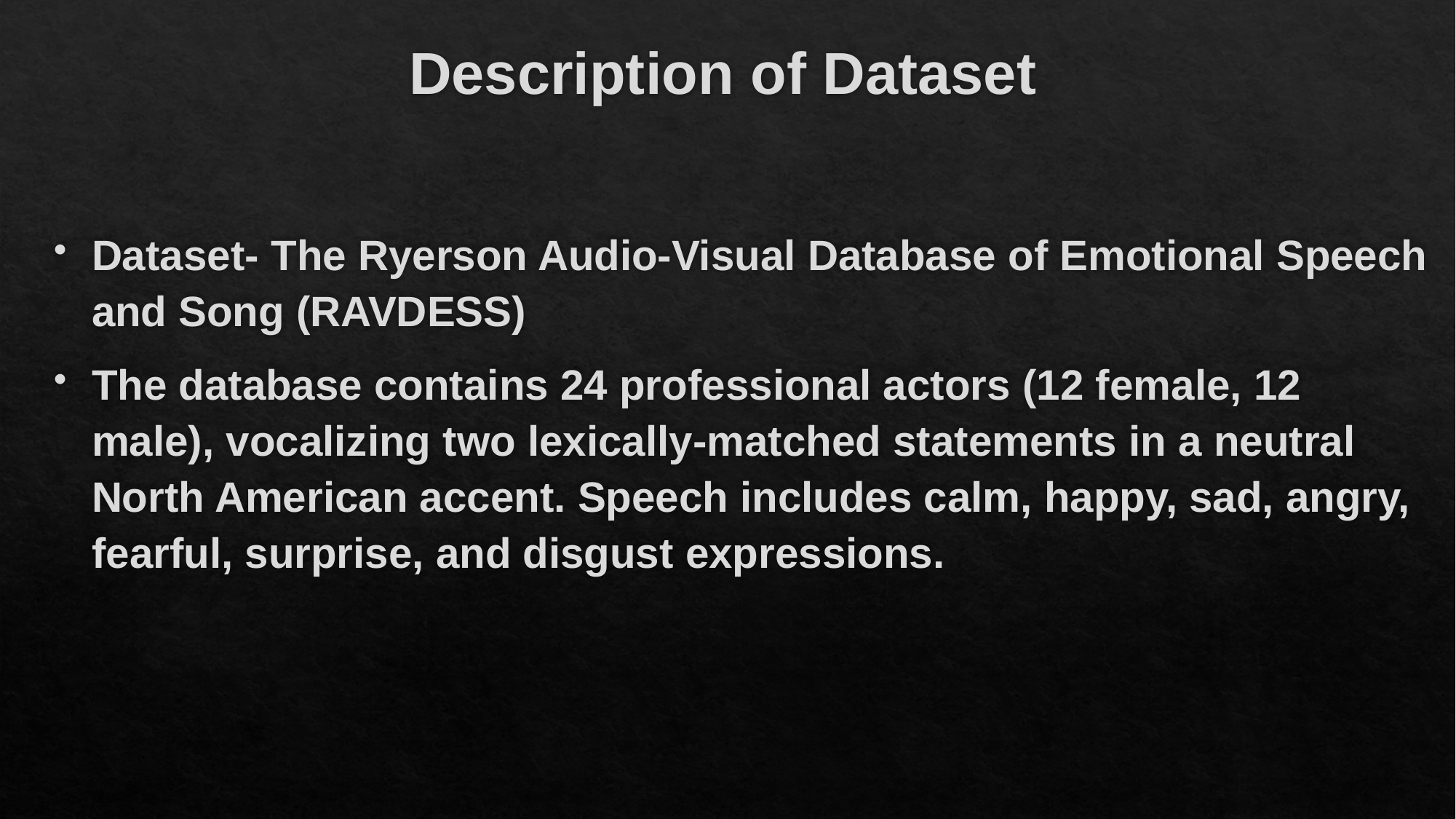

# Description of Dataset
Dataset- The Ryerson Audio-Visual Database of Emotional Speech and Song (RAVDESS)
The database contains 24 professional actors (12 female, 12 male), vocalizing two lexically-matched statements in a neutral North American accent. Speech includes calm, happy, sad, angry, fearful, surprise, and disgust expressions.